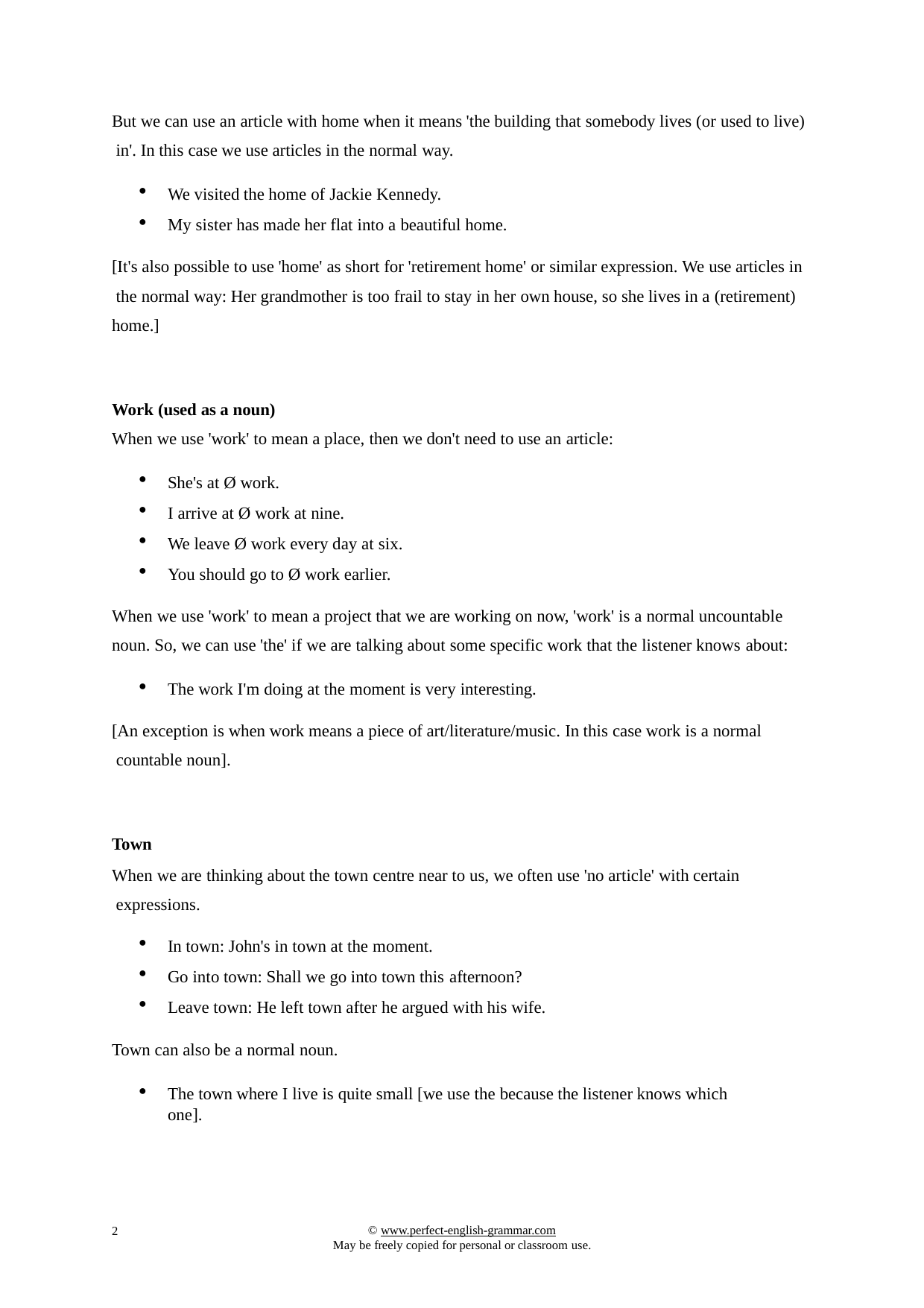

But we can use an article with home when it means 'the building that somebody lives (or used to live)  in'. In this case we use articles in the normal way.

We visited the home of Jackie Kennedy.
My sister has made her flat into a beautiful home.
[It's also possible to use 'home' as short for 'retirement home' or similar expression. We use articles in  the normal way: Her grandmother is too frail to stay in her own house, so she lives in a (retirement)  home.]
Work (used as a noun)
When we use 'work' to mean a place, then we don't need to use an article:

She's at Ø work.
I arrive at Ø work at nine.
We leave Ø work every day at six.
You should go to Ø work earlier.
When we use 'work' to mean a project that we are working on now, 'work' is a normal uncountable  noun. So, we can use 'the' if we are talking about some specific work that the listener knows about:

The work I'm doing at the moment is very interesting.
[An exception is when work means a piece of art/literature/music. In this case work is a normal  countable noun].
Town
When we are thinking about the town centre near to us, we often use 'no article' with certain  expressions.

In town: John's in town at the moment.
Go into town: Shall we go into town this afternoon?
Leave town: He left town after he argued with his wife.

Town can also be a normal noun.

The town where I live is quite small [we use the because the listener knows which one].
2
© www.perfect-english-grammar.com
May be freely copied for personal or classroom use.